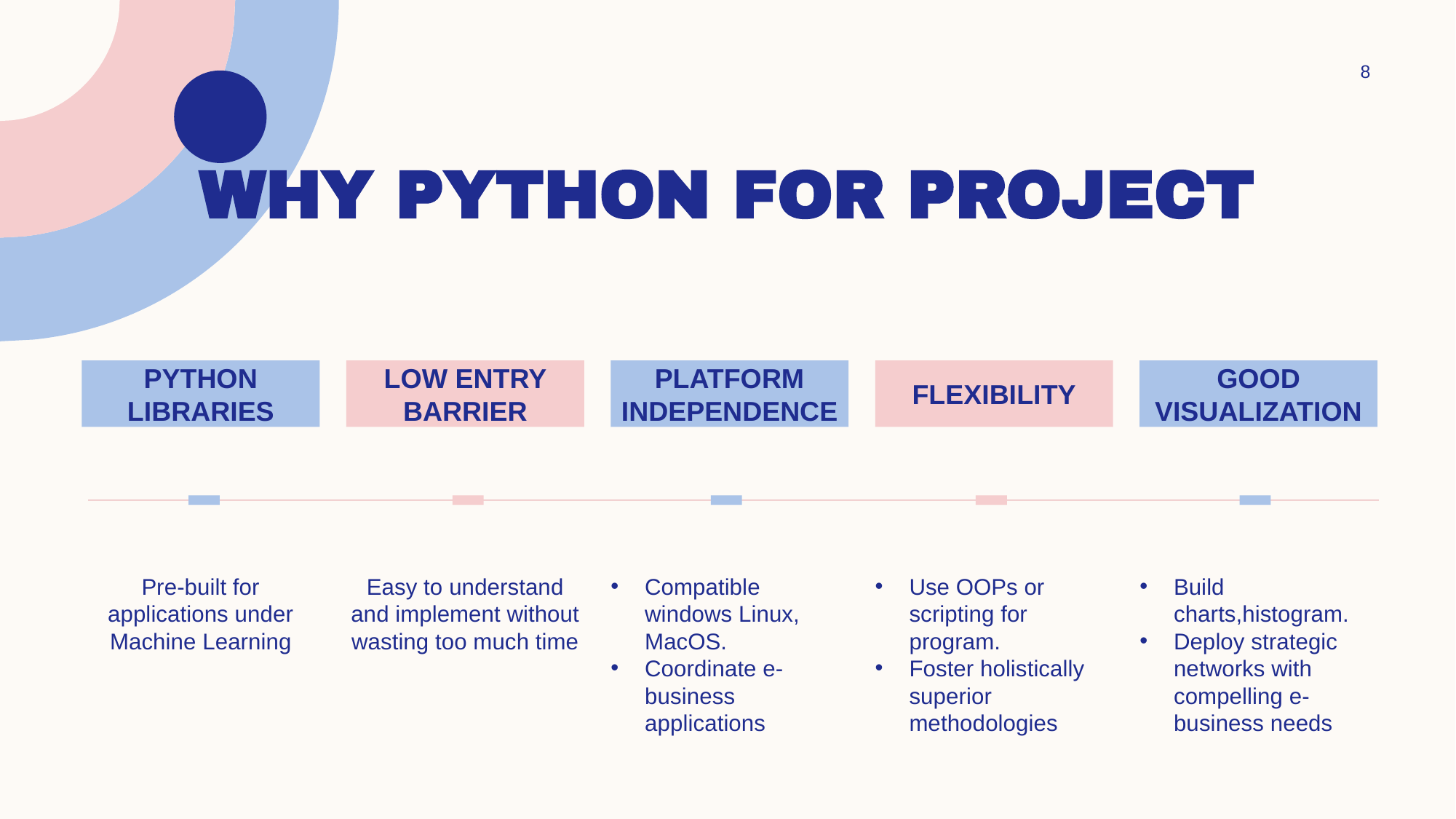

8
# Why python for project
Python Libraries
Low entry barrier
Platform independence
flexibility
Good visualization

Compatible windows Linux, MacOS.
Coordinate e-
business applications

Pre-built for applications under Machine Learning
Easy to understand and implement without wasting too much time
Use OOPs or scripting for program.
Foster holistically superior methodologies
Build charts,histogram.
Deploy strategic networks with compelling e-
business needs